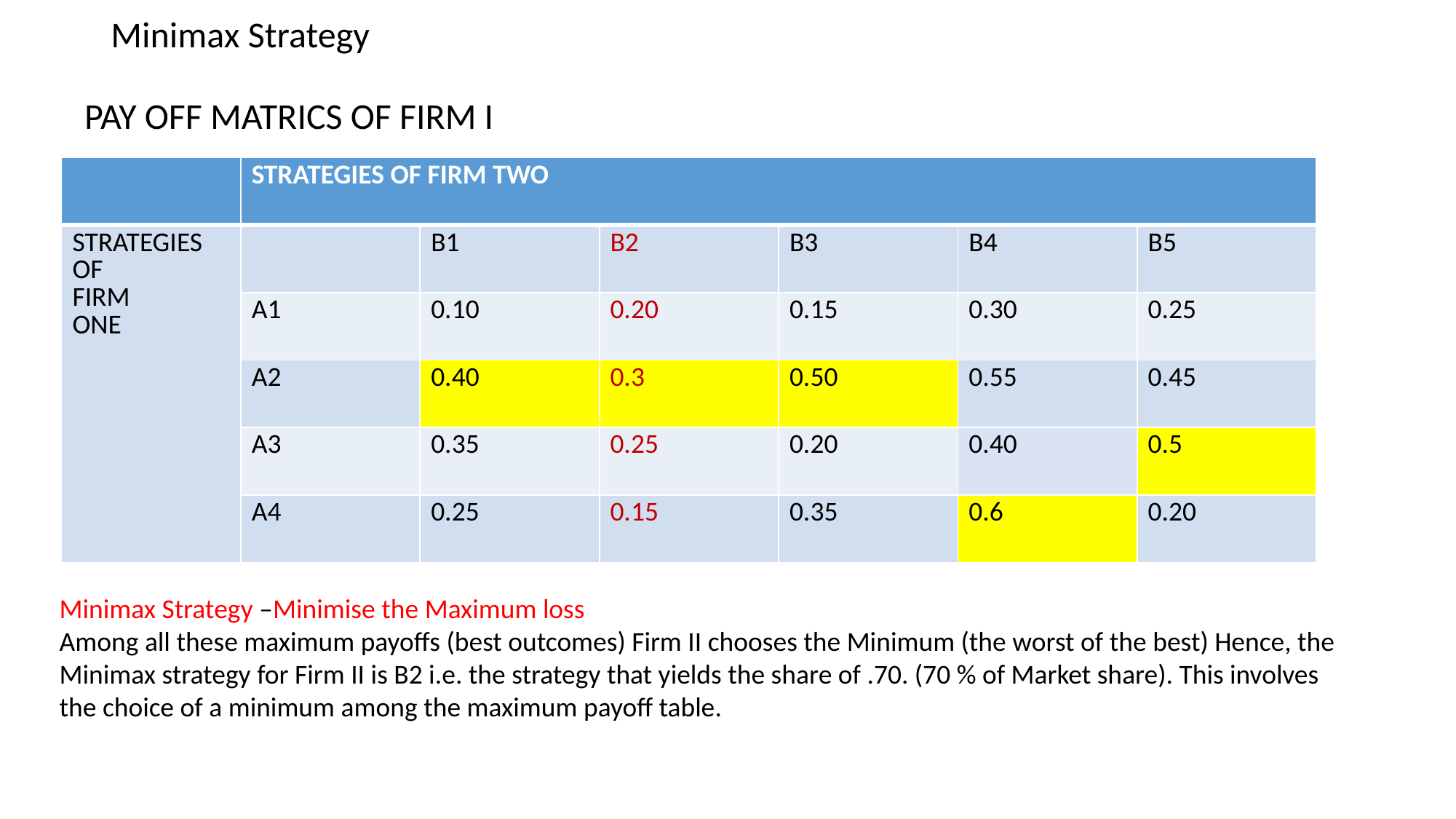

# Minimax Strategy
PAY OFF MATRICS OF FIRM I
|  | STRATEGIES OF FIRM TWO |  |  |  |  |  |
| --- | --- | --- | --- | --- | --- | --- |
| STRATEGIES OF FIRM ONE |  | B1 | B2 | B3 | B4 | B5 |
|  | A1 | 0.10 | 0.20 | 0.15 | 0.30 | 0.25 |
|  | A2 | 0.40 | 0.3 | 0.50 | 0.55 | 0.45 |
|  | A3 | 0.35 | 0.25 | 0.20 | 0.40 | 0.5 |
|  | A4 | 0.25 | 0.15 | 0.35 | 0.6 | 0.20 |
Minimax Strategy –Minimise the Maximum loss
Among all these maximum payoffs (best outcomes) Firm II chooses the Minimum (the worst of the best) Hence, the Minimax strategy for Firm II is B2 i.e. the strategy that yields the share of .70. (70 % of Market share). This involves the choice of a minimum among the maximum payoff table.